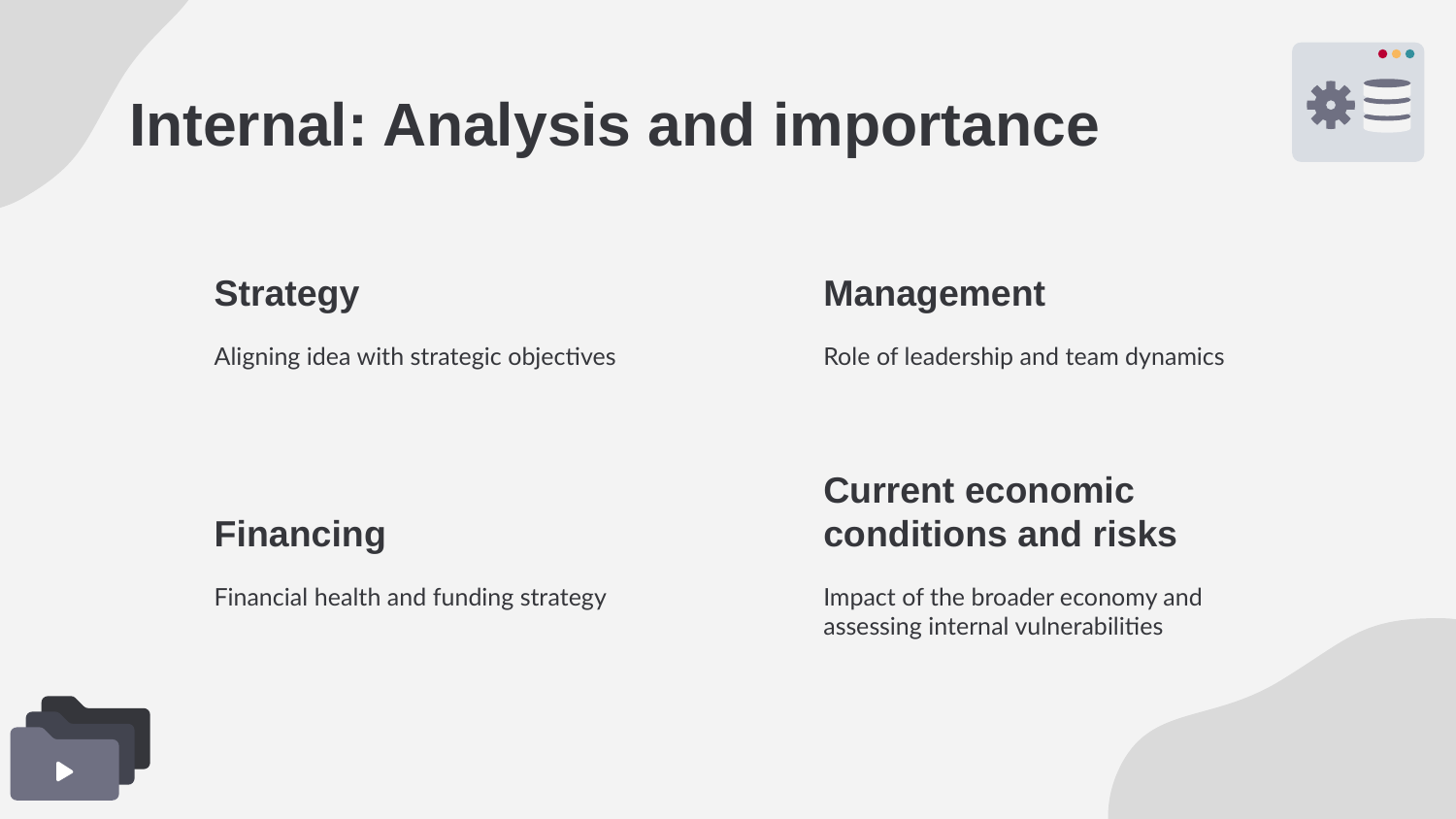

# Internal: Analysis and importance
Strategy
Management
Aligning idea with strategic objectives
Role of leadership and team dynamics
Financing
Current economic conditions and risks
Financial health and funding strategy
Impact of the broader economy and assessing internal vulnerabilities